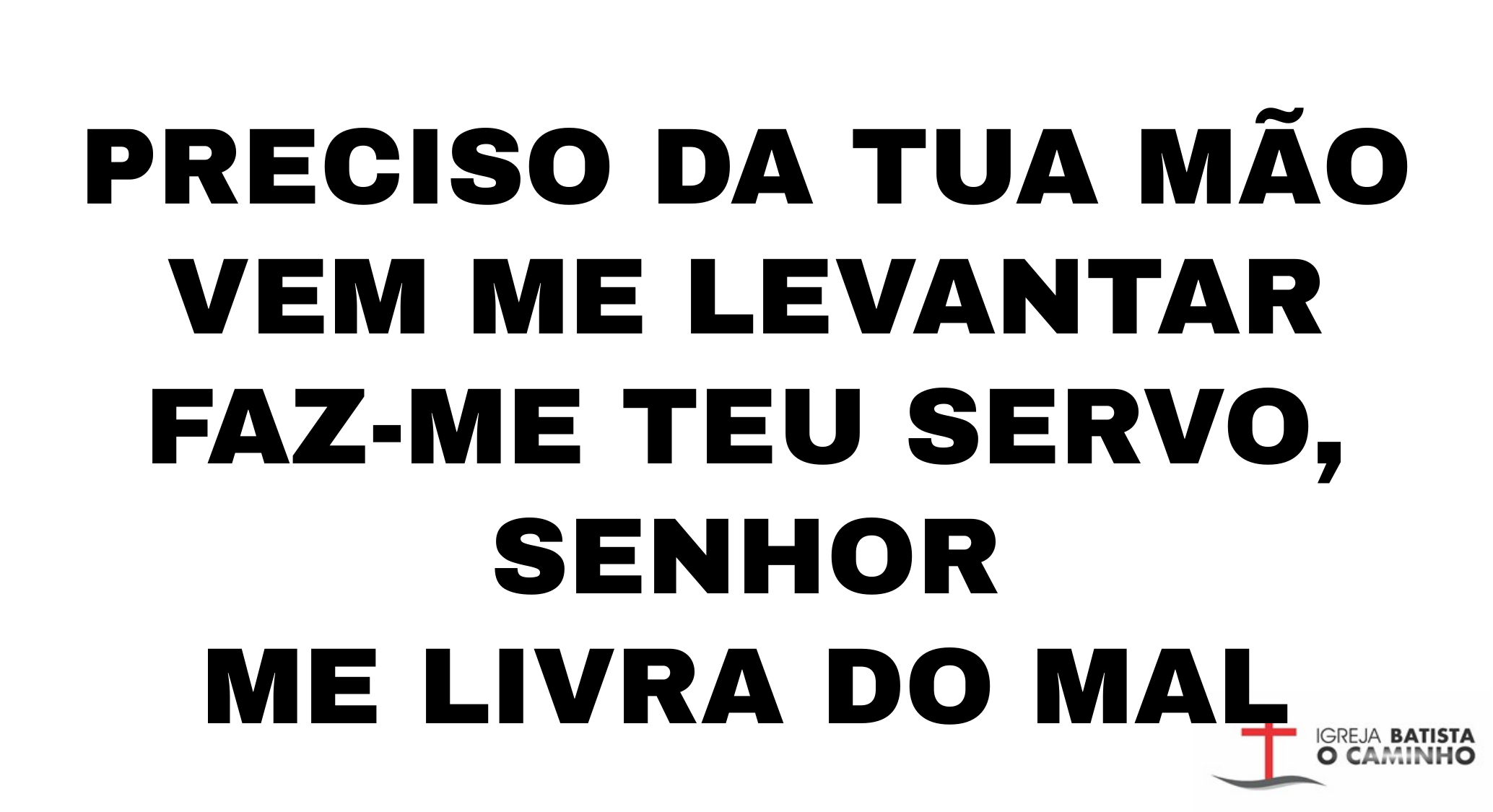

PRECISO DA TUA MÃO
VEM ME LEVANTAR
FAZ-ME TEU SERVO, SENHOR
ME LIVRA DO MAL